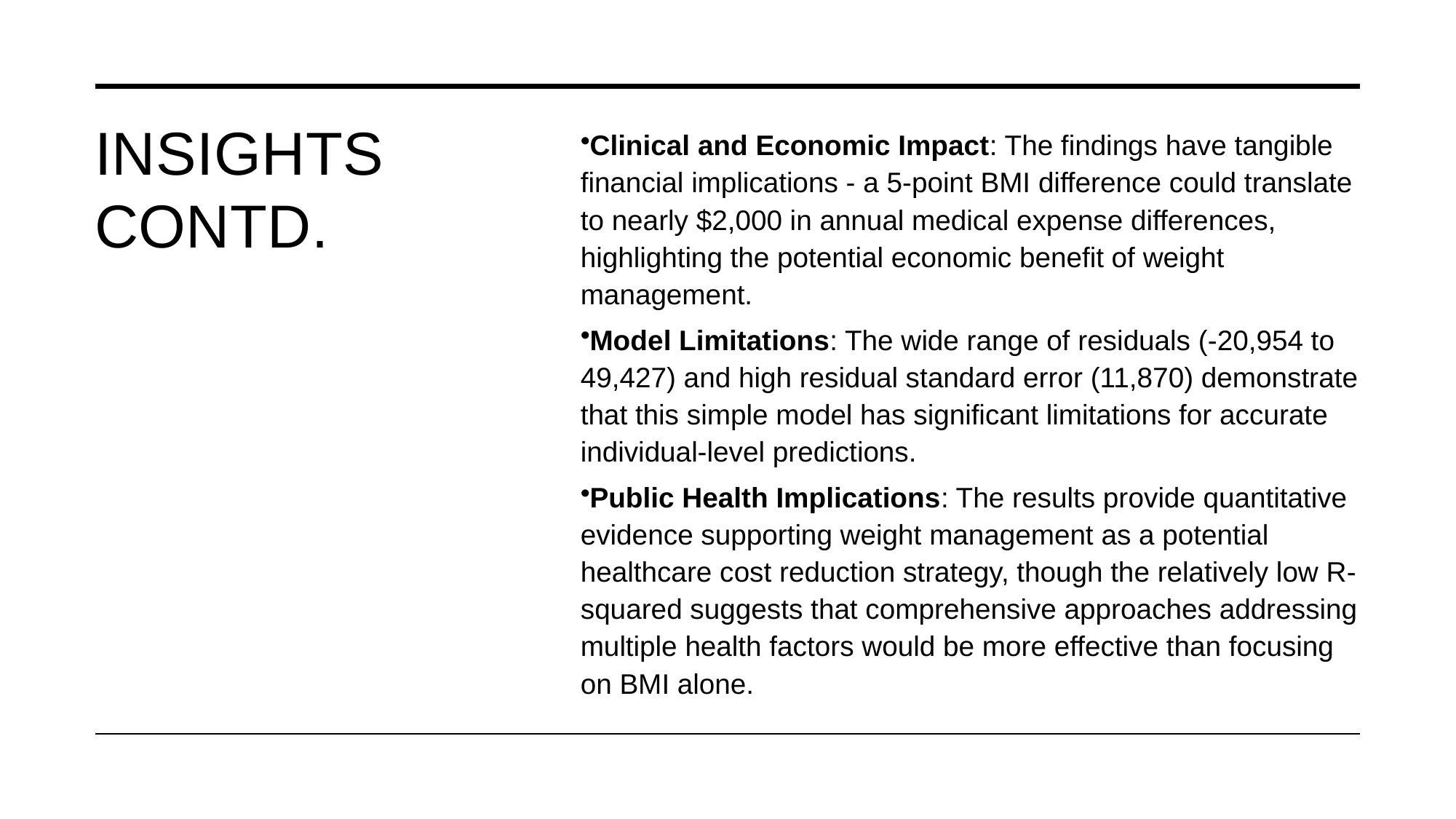

# Insights Contd.
Clinical and Economic Impact: The findings have tangible financial implications - a 5-point BMI difference could translate to nearly $2,000 in annual medical expense differences, highlighting the potential economic benefit of weight management.
Model Limitations: The wide range of residuals (-20,954 to 49,427) and high residual standard error (11,870) demonstrate that this simple model has significant limitations for accurate individual-level predictions.
Public Health Implications: The results provide quantitative evidence supporting weight management as a potential healthcare cost reduction strategy, though the relatively low R-squared suggests that comprehensive approaches addressing multiple health factors would be more effective than focusing on BMI alone.